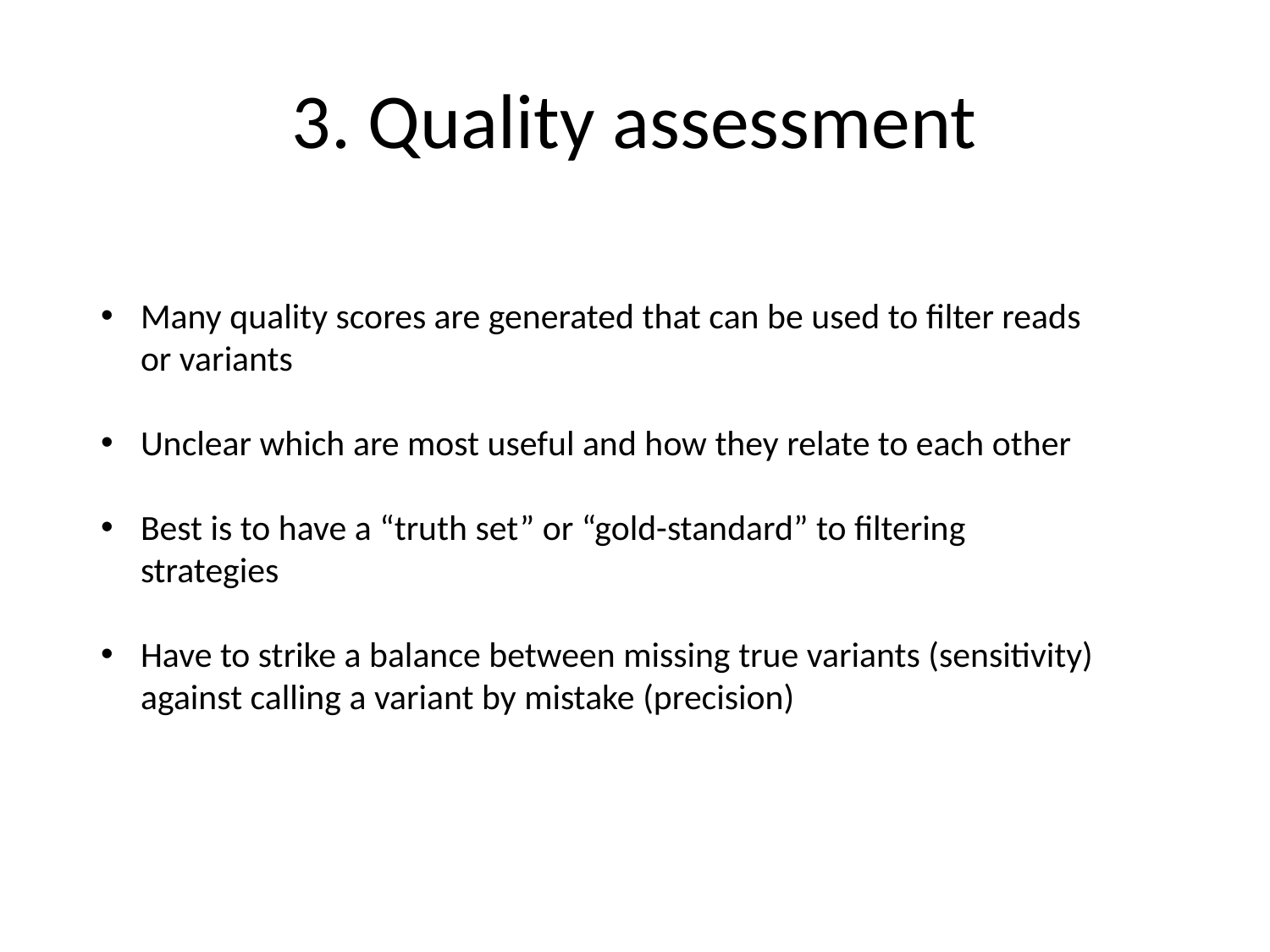

# 3. Quality assessment

Many quality scores are generated that can be used to filter reads or variants

Unclear which are most useful and how they relate to each other

Best is to have a “truth set” or “gold-standard” to filtering strategies

Have to strike a balance between missing true variants (sensitivity) against calling a variant by mistake (precision)